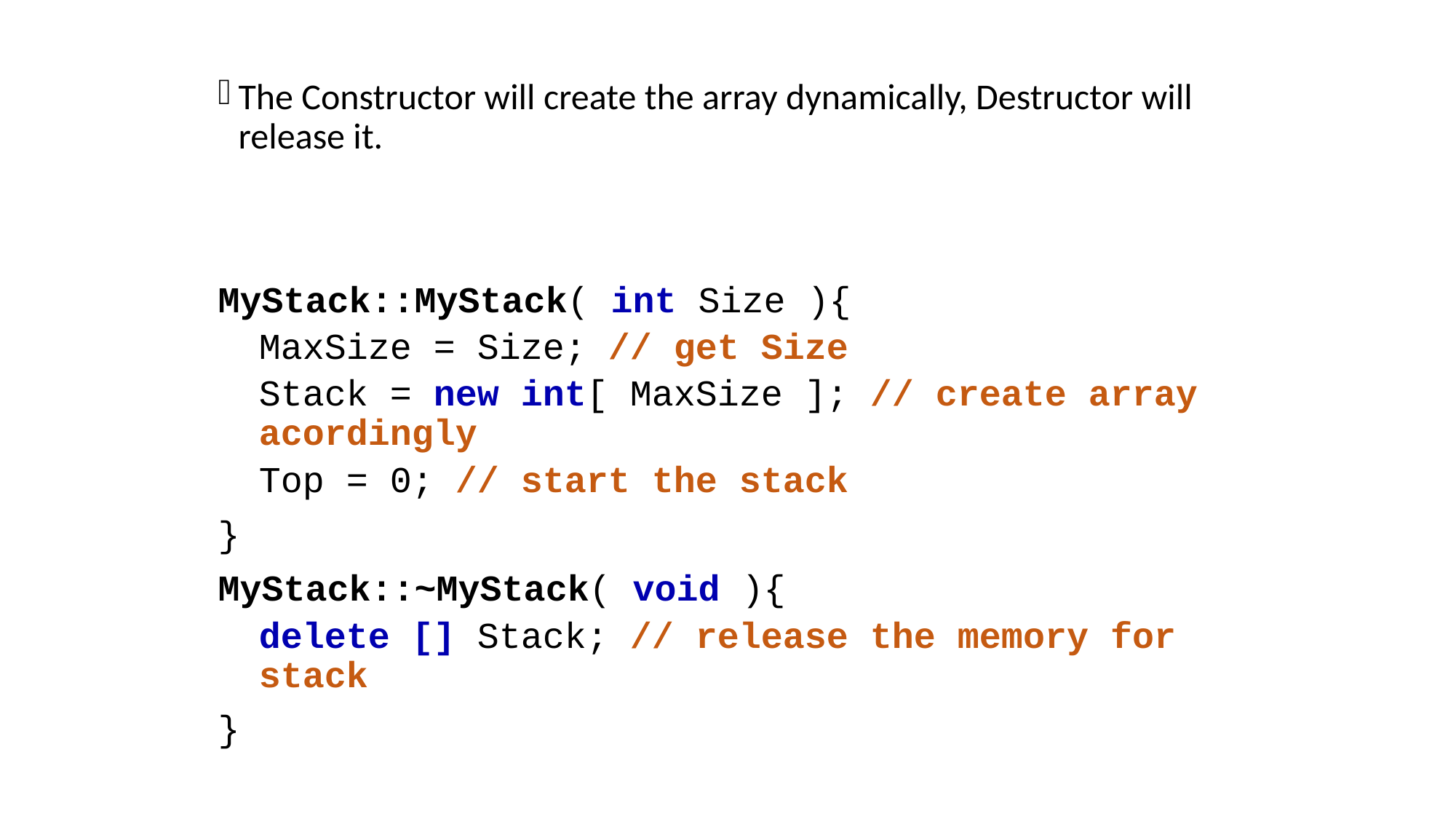

The Constructor will create the array dynamically, Destructor will release it.

MyStack::MyStack( int Size ){
MaxSize = Size; // get Size
Stack = new int[ MaxSize ]; // create array acordingly
Top = 0; // start the stack
}
MyStack::~MyStack( void ){
delete [] Stack; // release the memory for stack
}